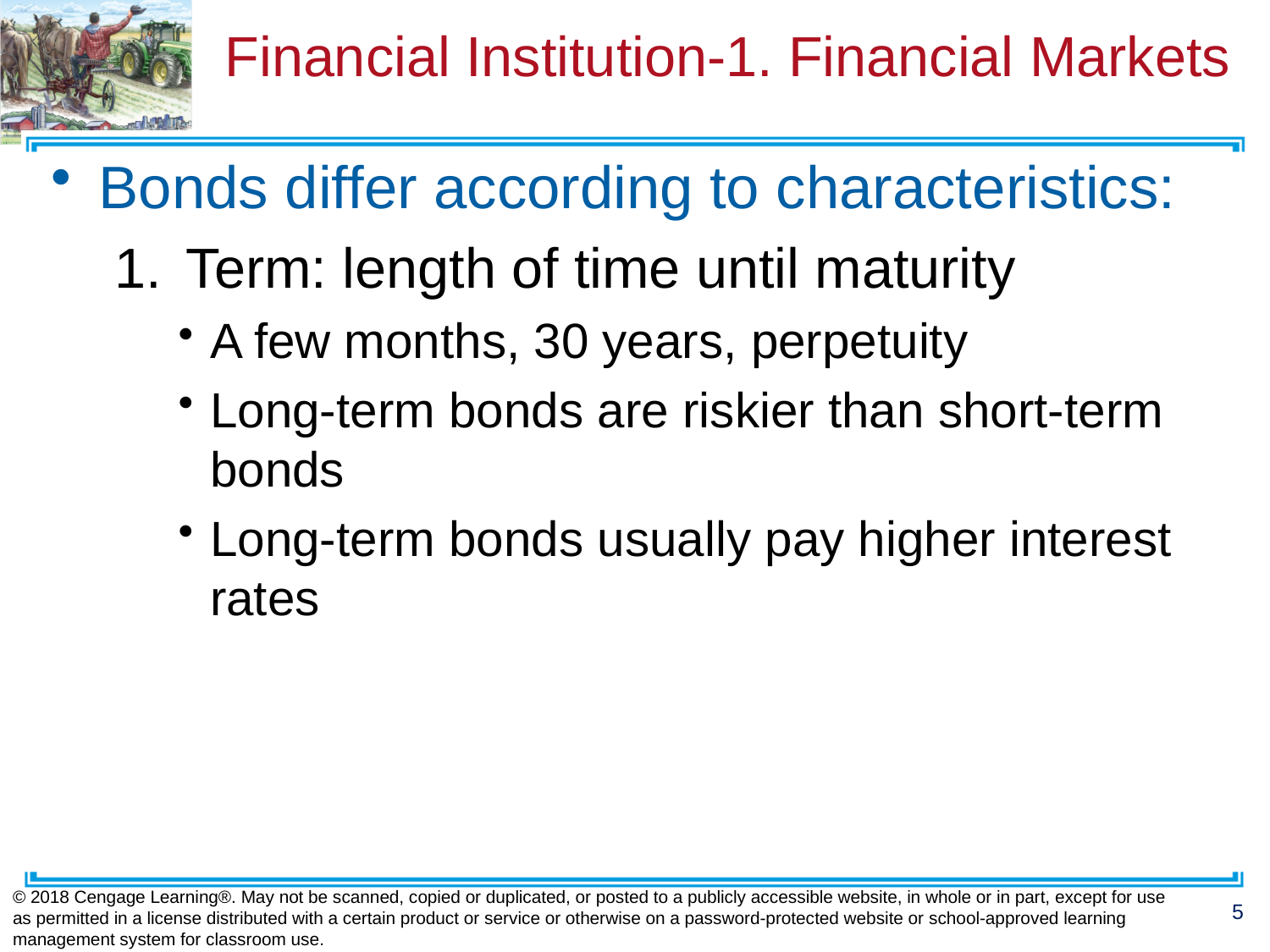

# Financial Institution-1. Financial Markets
Bonds differ according to characteristics:
Term: length of time until maturity
A few months, 30 years, perpetuity
Long-term bonds are riskier than short-term bonds
Long-term bonds usually pay higher interest rates
© 2018 Cengage Learning®. May not be scanned, copied or duplicated, or posted to a publicly accessible website, in whole or in part, except for use as permitted in a license distributed with a certain product or service or otherwise on a password-protected website or school-approved learning management system for classroom use.
5